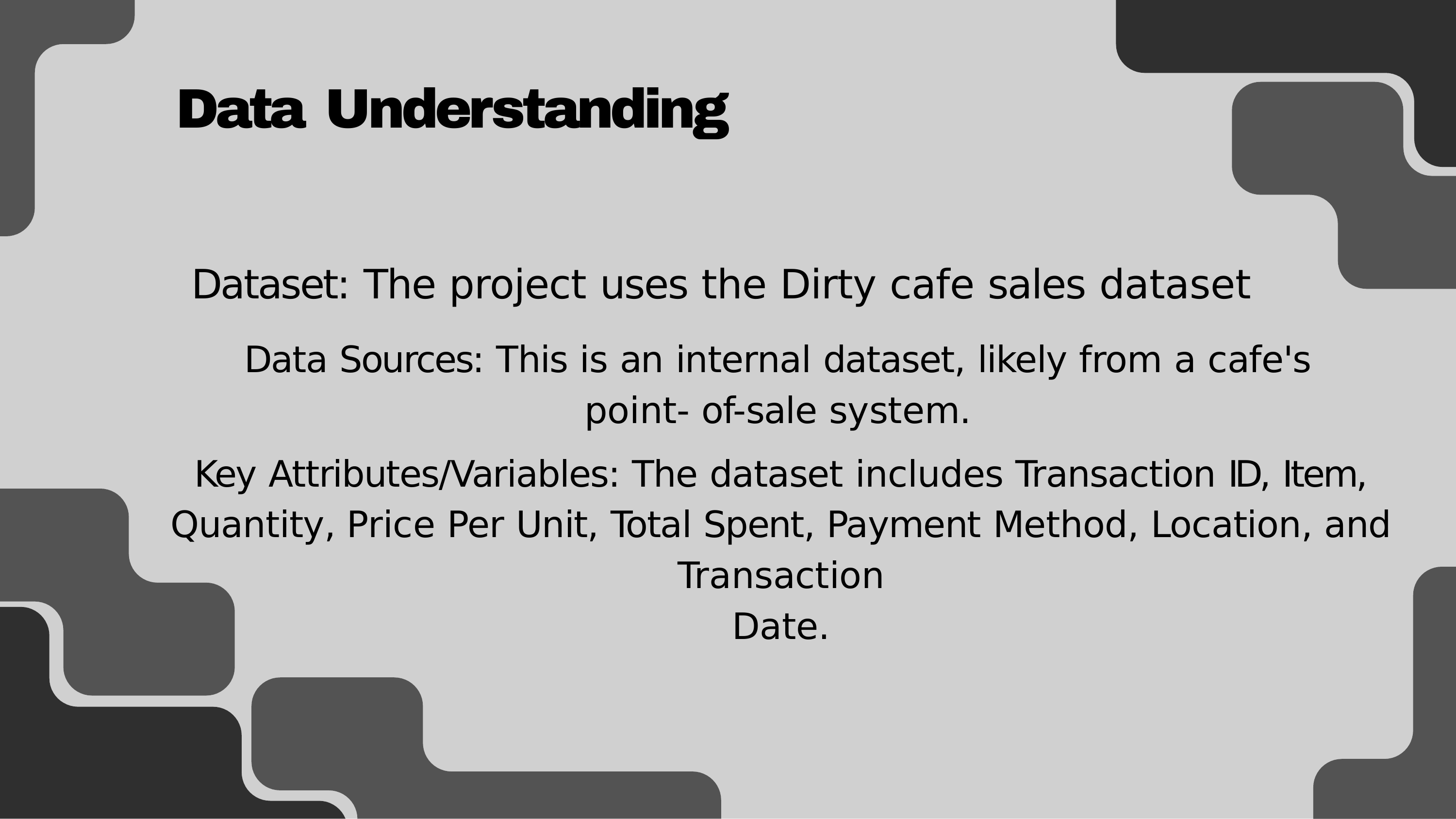

# Data Understanding
Dataset: The project uses the Dirty cafe sales dataset
Data Sources: This is an internal dataset, likely from a cafe's point- of-sale system.
Key Attributes/Variables: The dataset includes Transaction ID, Item, Quantity, Price Per Unit, Total Spent, Payment Method, Location, and Transaction
Date.